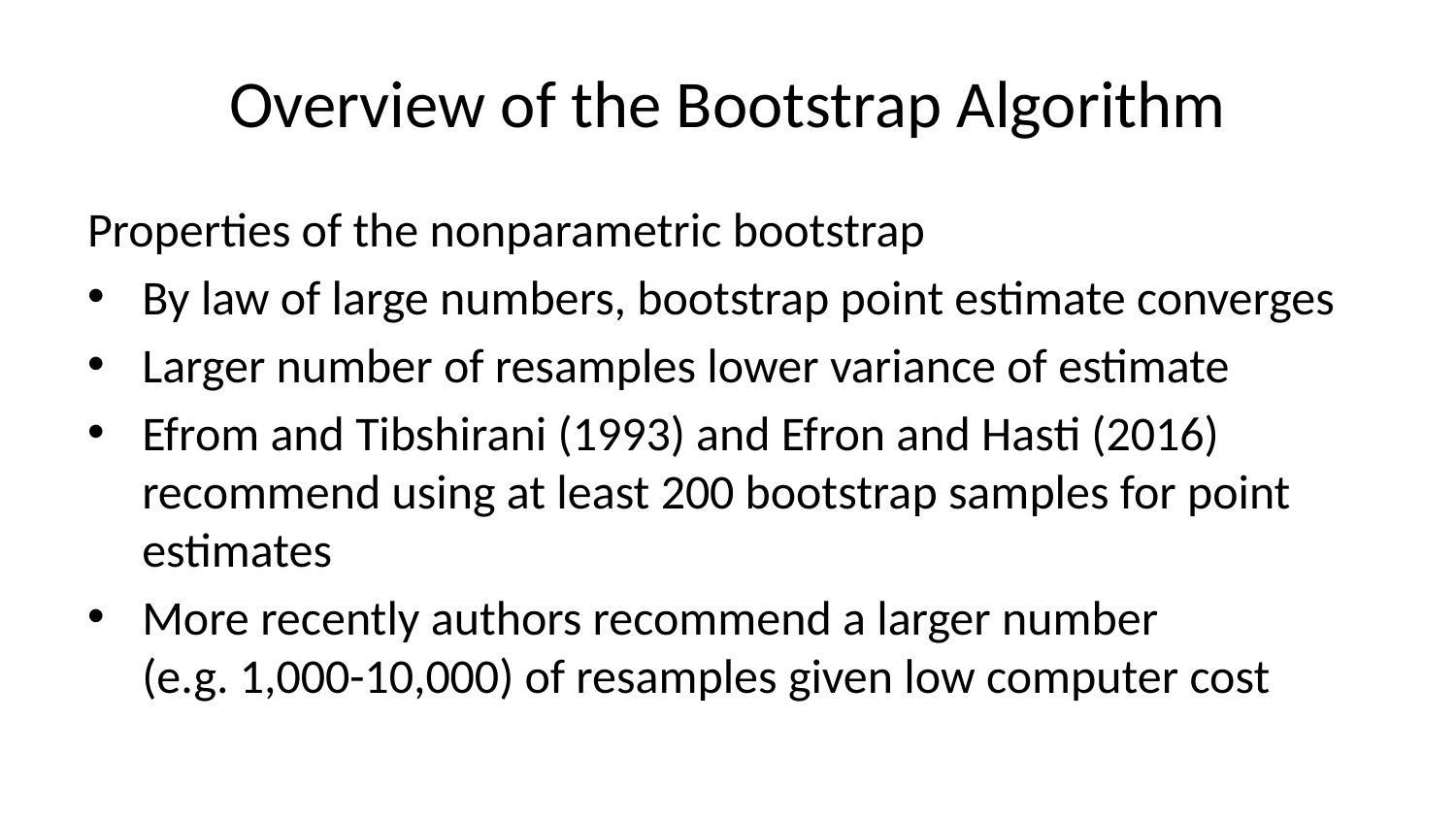

# Overview of the Bootstrap Algorithm
Properties of the nonparametric bootstrap
By law of large numbers, bootstrap point estimate converges
Larger number of resamples lower variance of estimate
Efrom and Tibshirani (1993) and Efron and Hasti (2016) recommend using at least 200 bootstrap samples for point estimates
More recently authors recommend a larger number (e.g. 1,000-10,000) of resamples given low computer cost